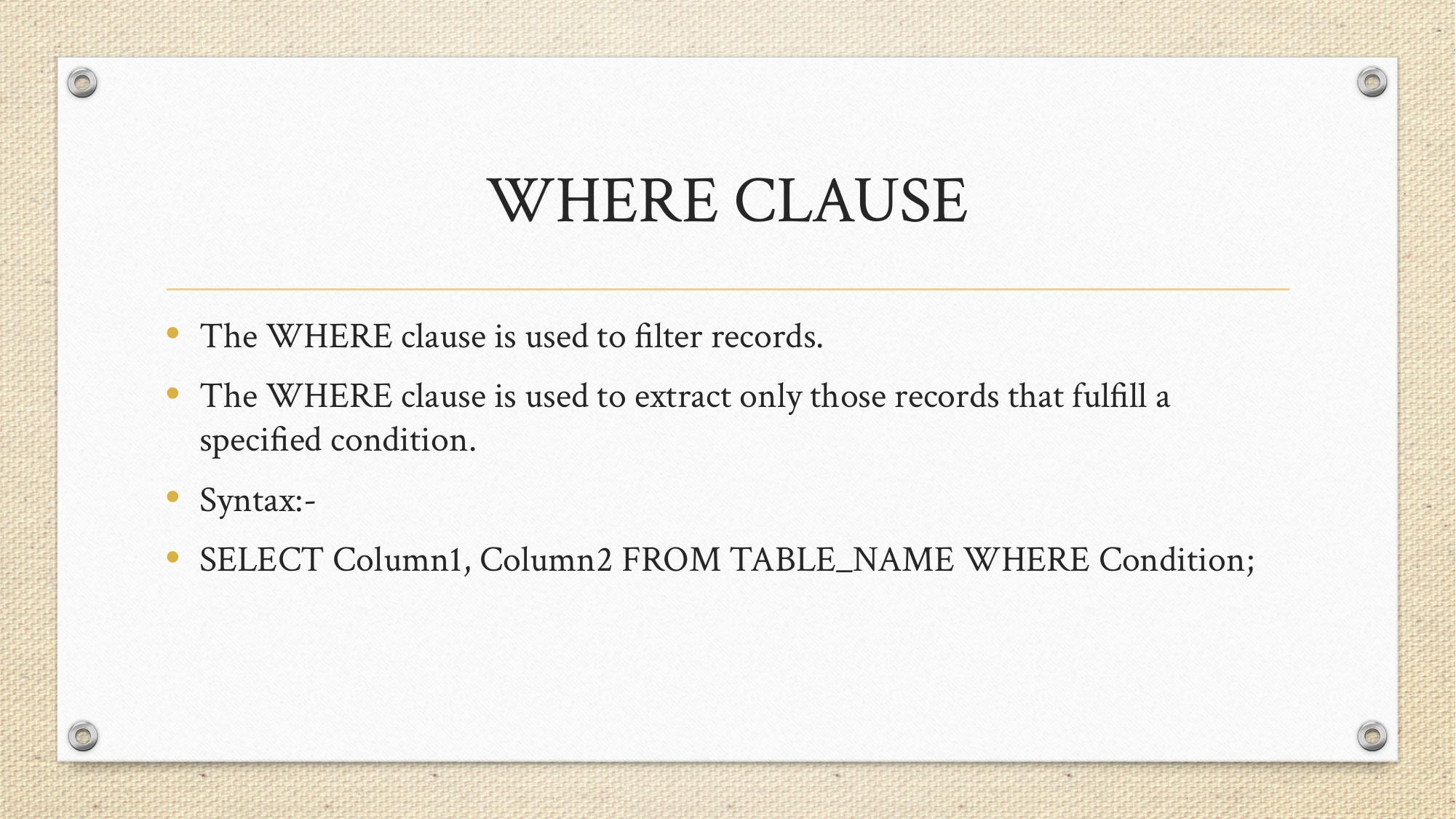

# WHERE CLAUSE
The WHERE clause is used to filter records.
The WHERE clause is used to extract only those records that fulfill a specified condition.
Syntax:-
SELECT Column1, Column2 FROM TABLE_NAME WHERE Condition;